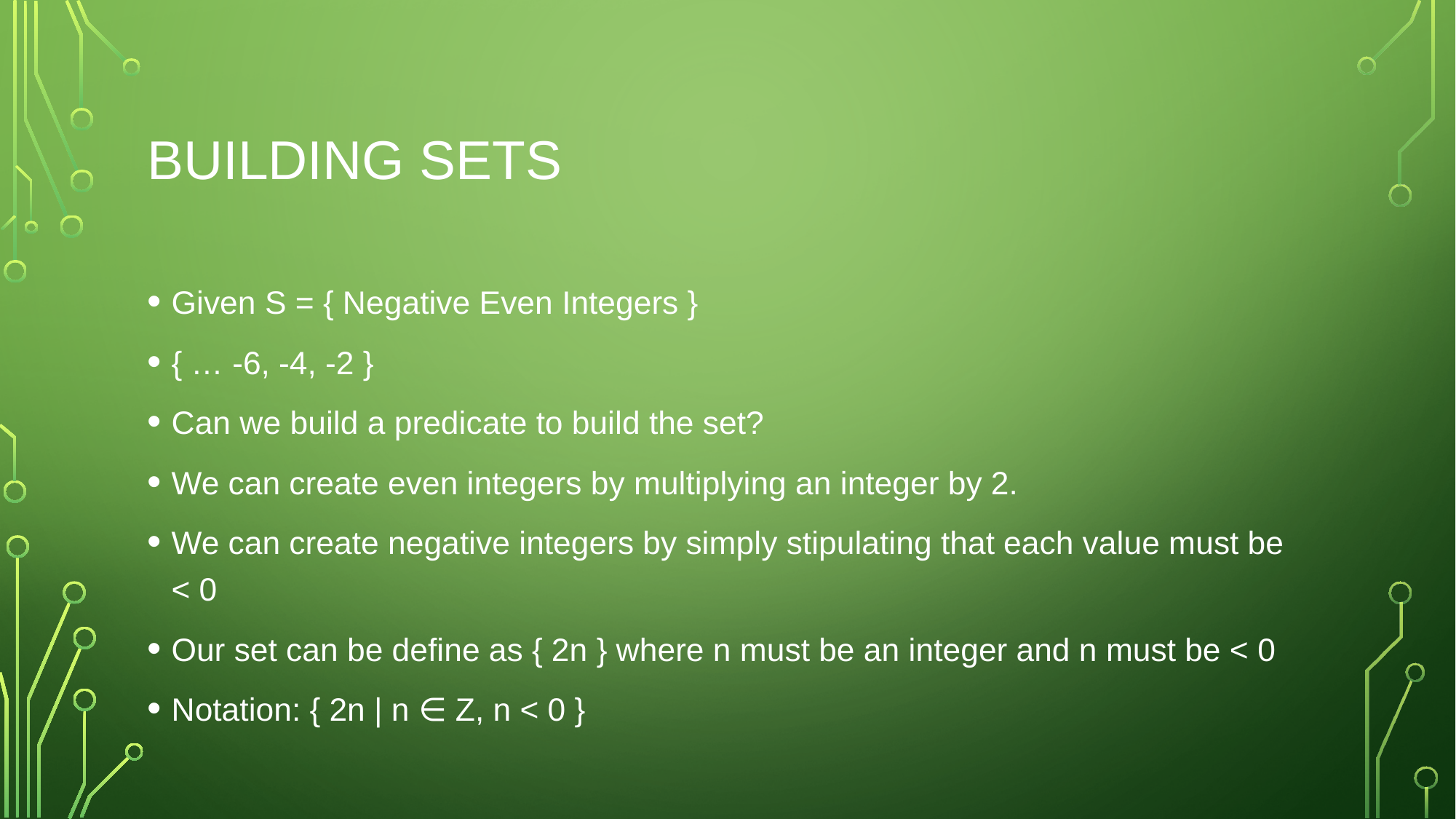

# Building sets
Given S = { Negative Even Integers }
{ … -6, -4, -2 }
Can we build a predicate to build the set?
We can create even integers by multiplying an integer by 2.
We can create negative integers by simply stipulating that each value must be < 0
Our set can be define as { 2n } where n must be an integer and n must be < 0
Notation: { 2n | n ∈ Z, n < 0 }